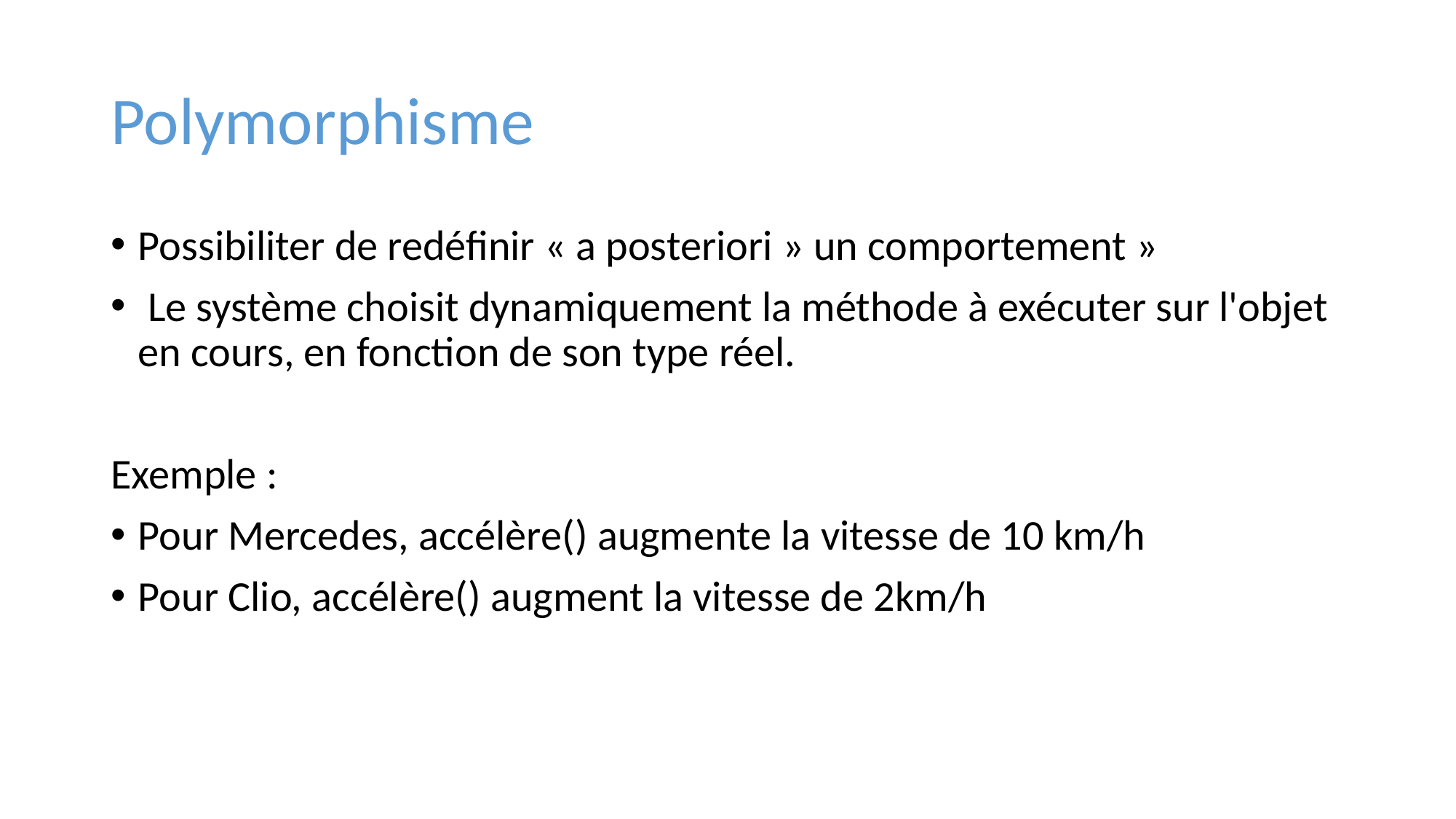

# Polymorphisme
Possibiliter de redéfinir « a posteriori » un comportement »
 Le système choisit dynamiquement la méthode à exécuter sur l'objet en cours, en fonction de son type réel.

Exemple :
Pour Mercedes, accélère() augmente la vitesse de 10 km/h
Pour Clio, accélère() augment la vitesse de 2km/h